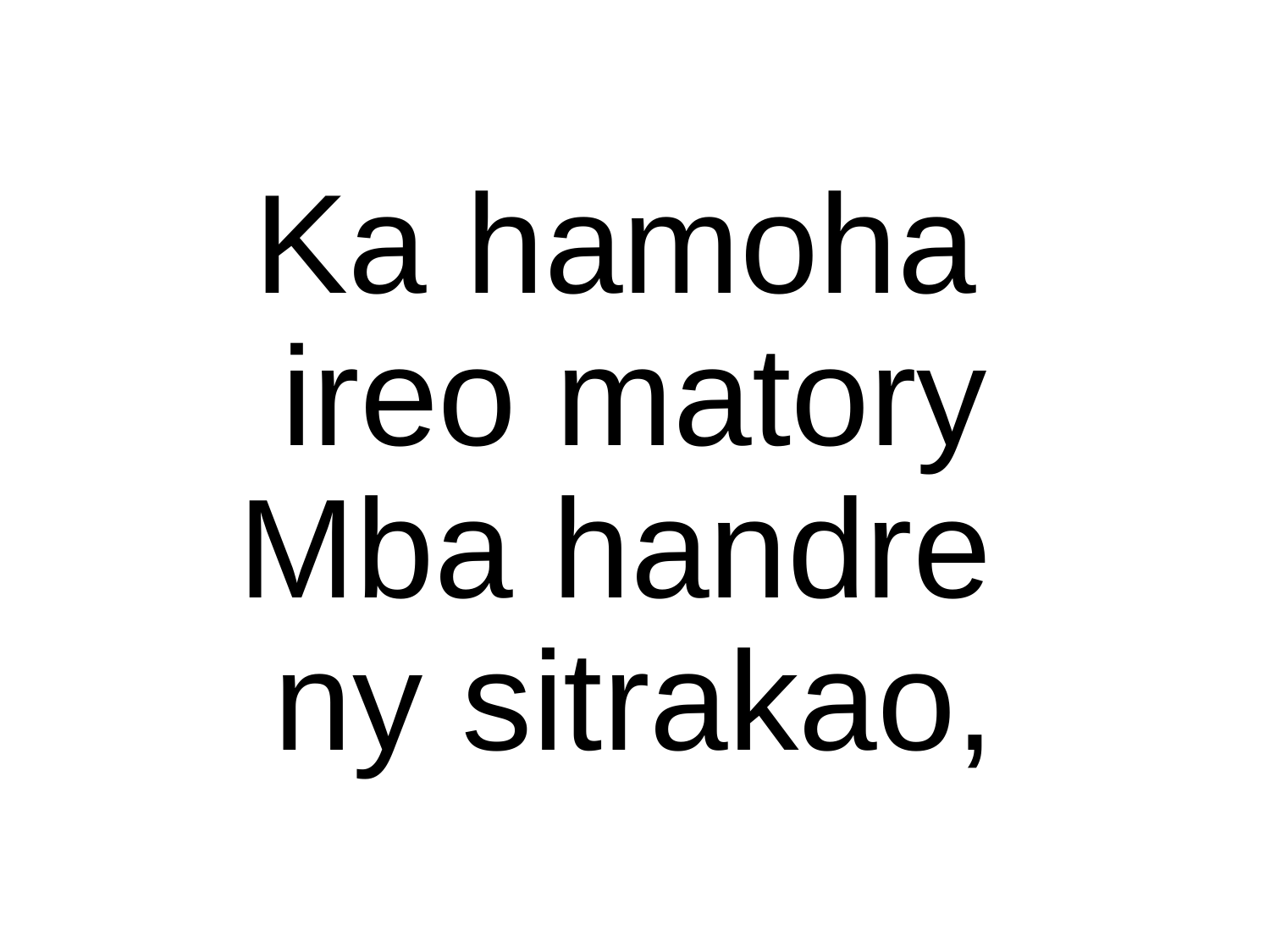

Ka hamoha
ireo matory
Mba handre
ny sitrakao,